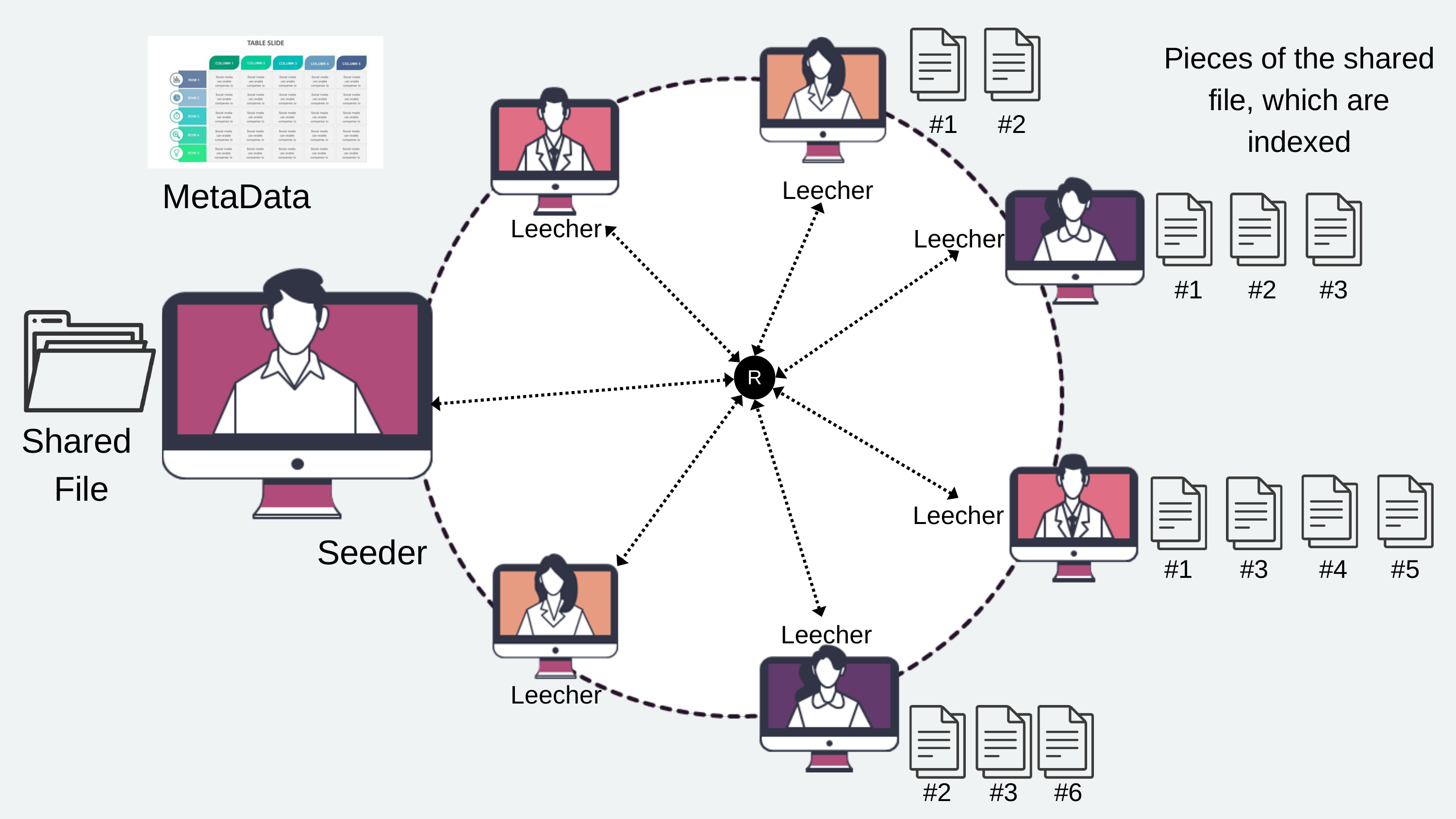

#1
#2
Pieces of the shared file, which are indexed

MetaData
Leecher

#1
#2
#3

Leecher
Leecher

R

Shared
File

#1
#3
#4
#5
Leecher
Seeder
Leecher
Leecher

#2
#3
#6